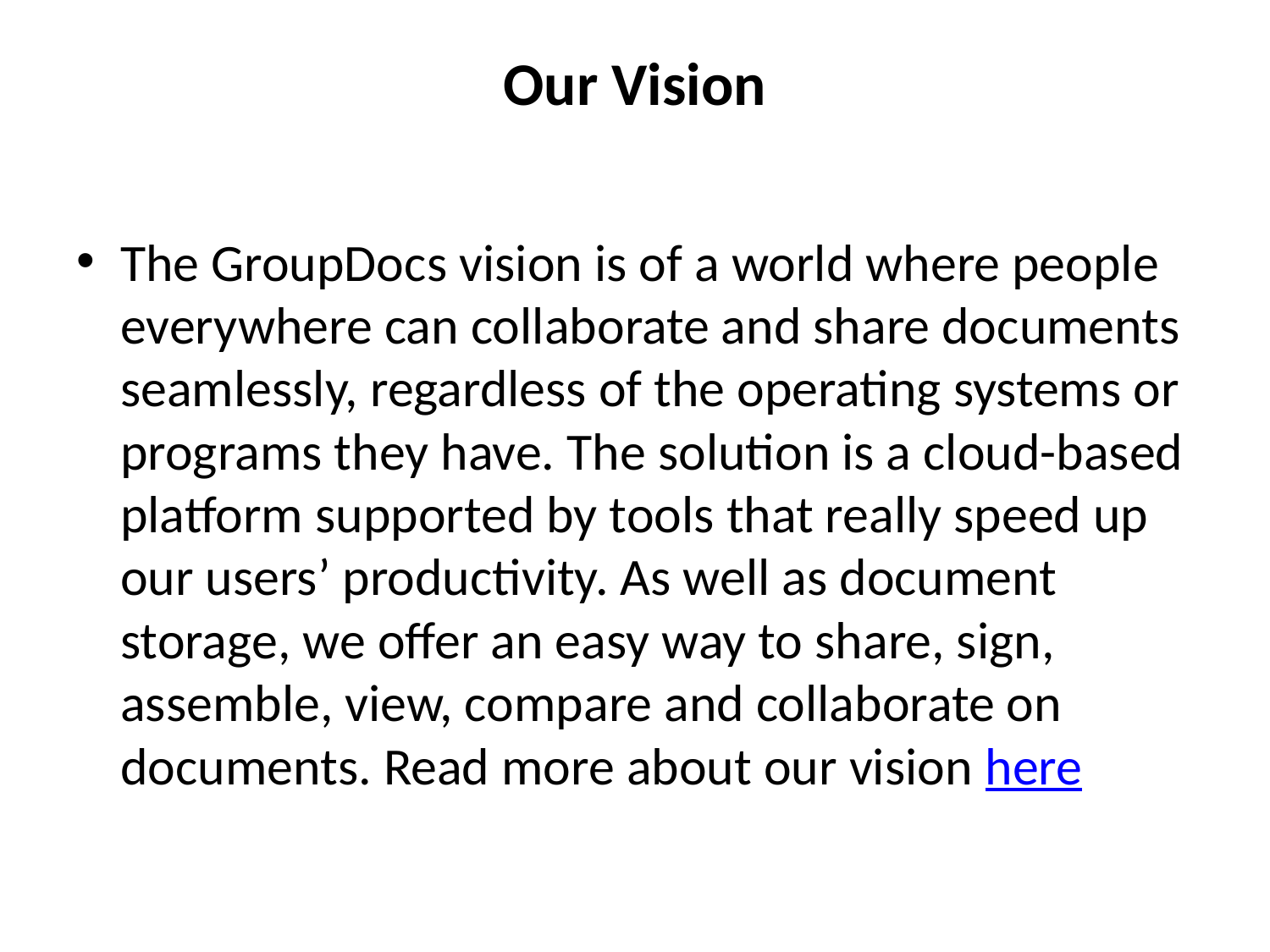

# Our Vision
The GroupDocs vision is of a world where people everywhere can collaborate and share documents seamlessly, regardless of the operating systems or programs they have. The solution is a cloud-based platform supported by tools that really speed up our users’ productivity. As well as document storage, we offer an easy way to share, sign, assemble, view, compare and collaborate on documents. Read more about our vision here